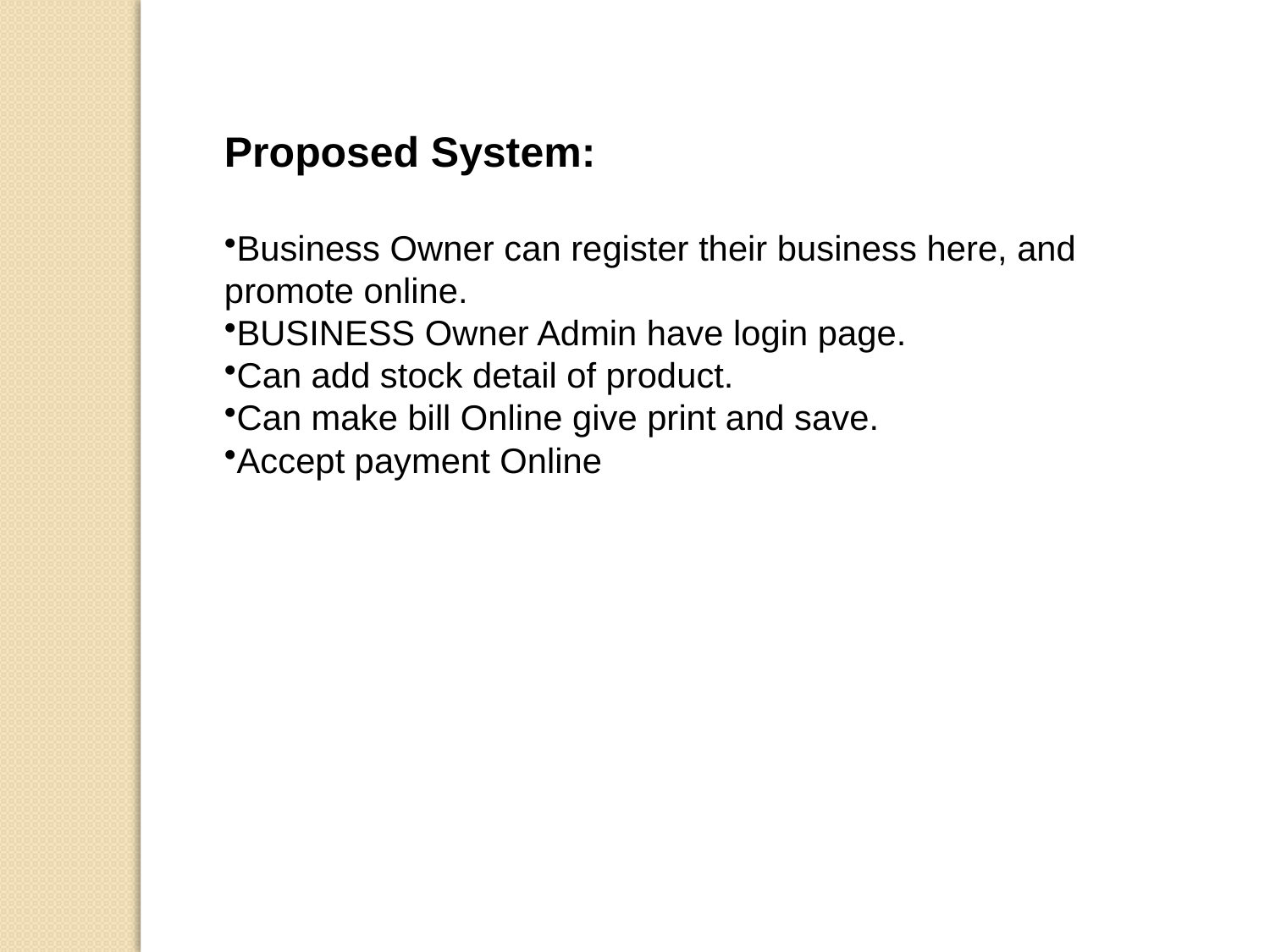

Proposed System:

Business Owner can register their business here, and promote online.
BUSINESS Owner Admin have login page.
Can add stock detail of product.
Can make bill Online give print and save.
Accept payment Online